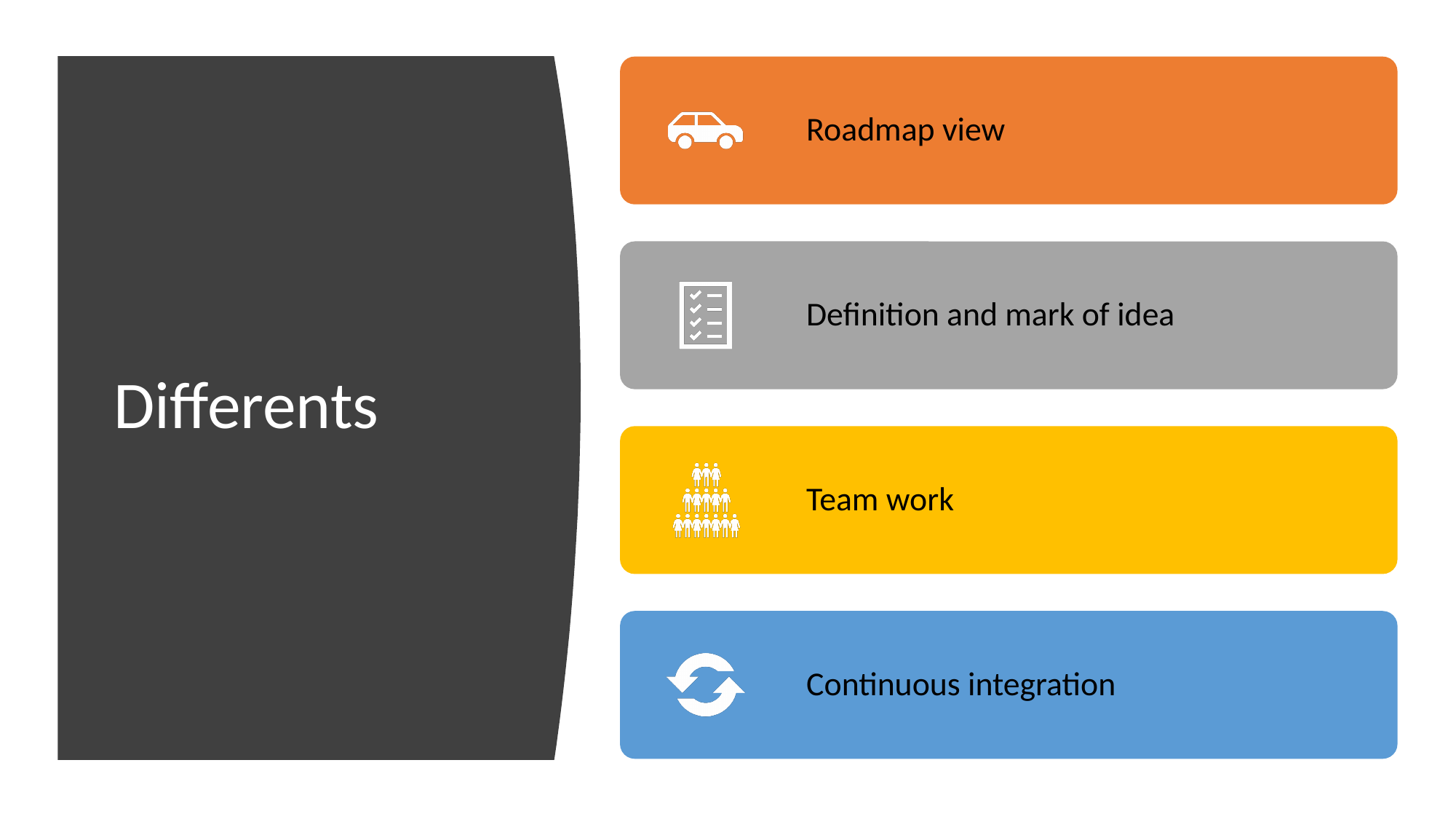

Roadmap view
Definition and mark of idea
Team work
Continuous integration

# Differents